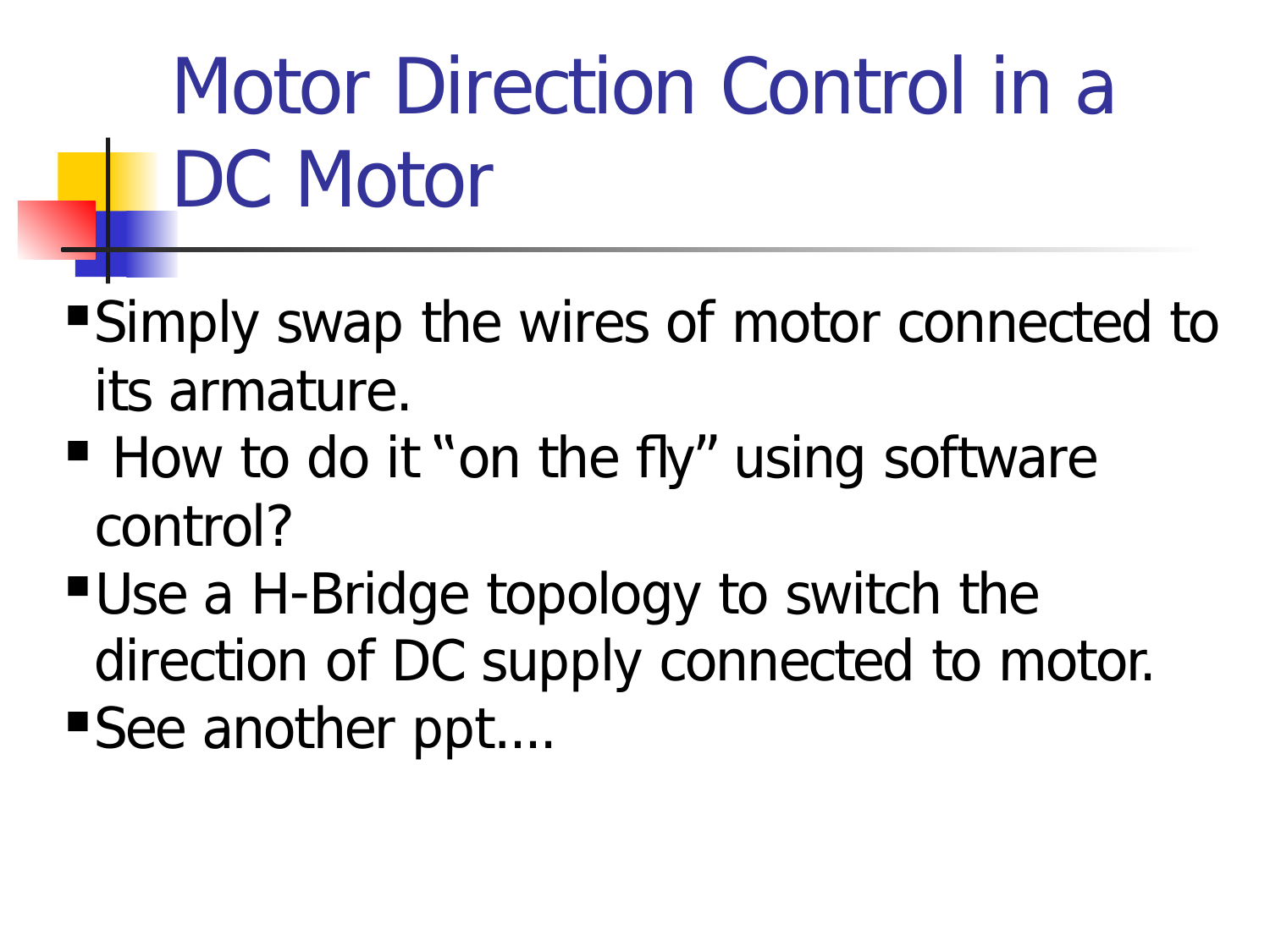

Motor Direction Control in a DC Motor
Simply swap the wires of motor connected to its armature.
 How to do it “on the fly” using software control?
Use a H-Bridge topology to switch the direction of DC supply connected to motor.
See another ppt….